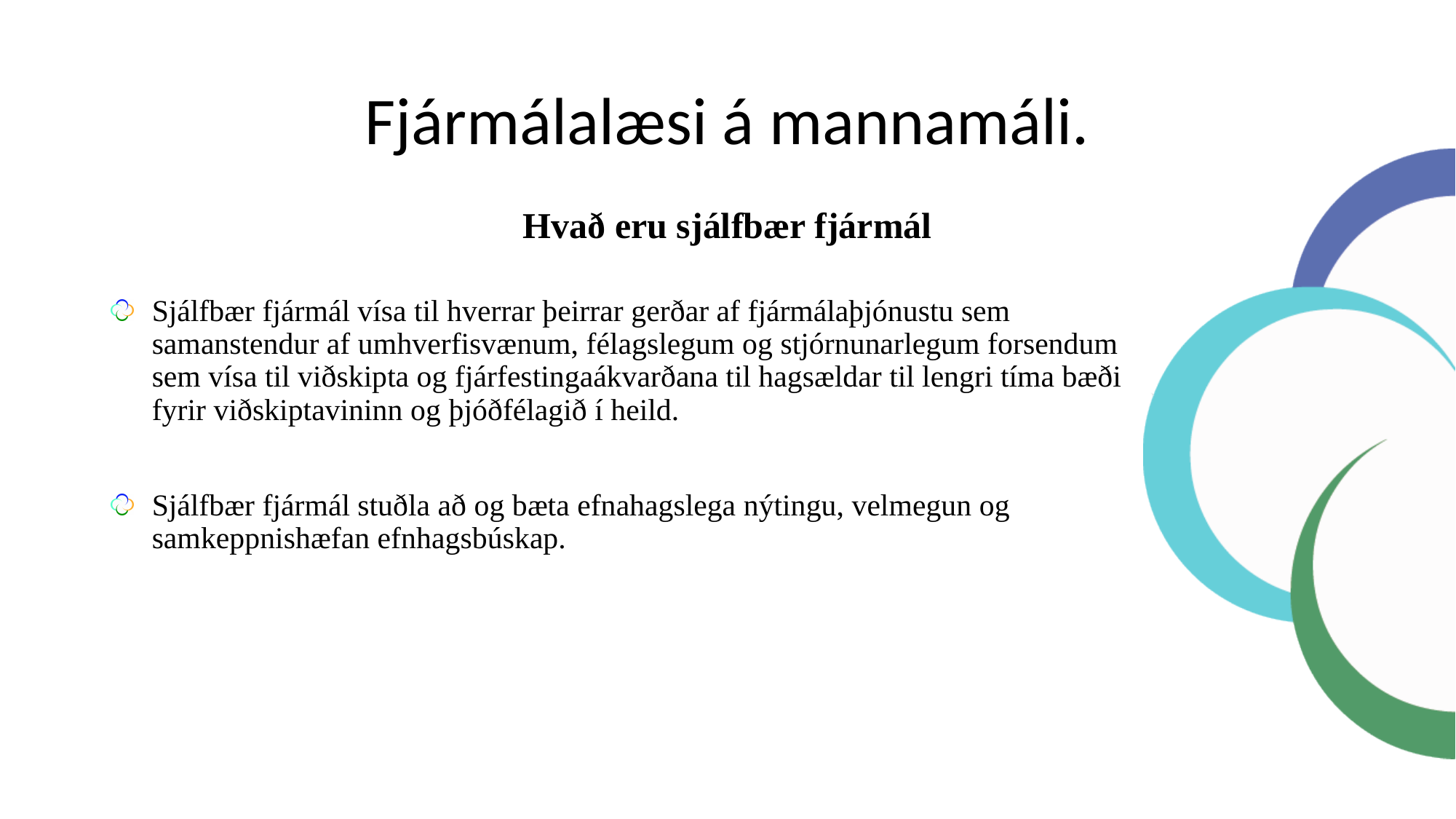

# Fjármálalæsi á mannamáli.
Hvað eru sjálfbær fjármál

Sjálfbær fjármál vísa til hverrar þeirrar gerðar af fjármálaþjónustu sem samanstendur af umhverfisvænum, félagslegum og stjórnunarlegum forsendum sem vísa til viðskipta og fjárfestingaákvarðana til hagsældar til lengri tíma bæði fyrir viðskiptavininn og þjóðfélagið í heild.

Sjálfbær fjármál stuðla að og bæta efnahagslega nýtingu, velmegun og samkeppnishæfan efnhagsbúskap.